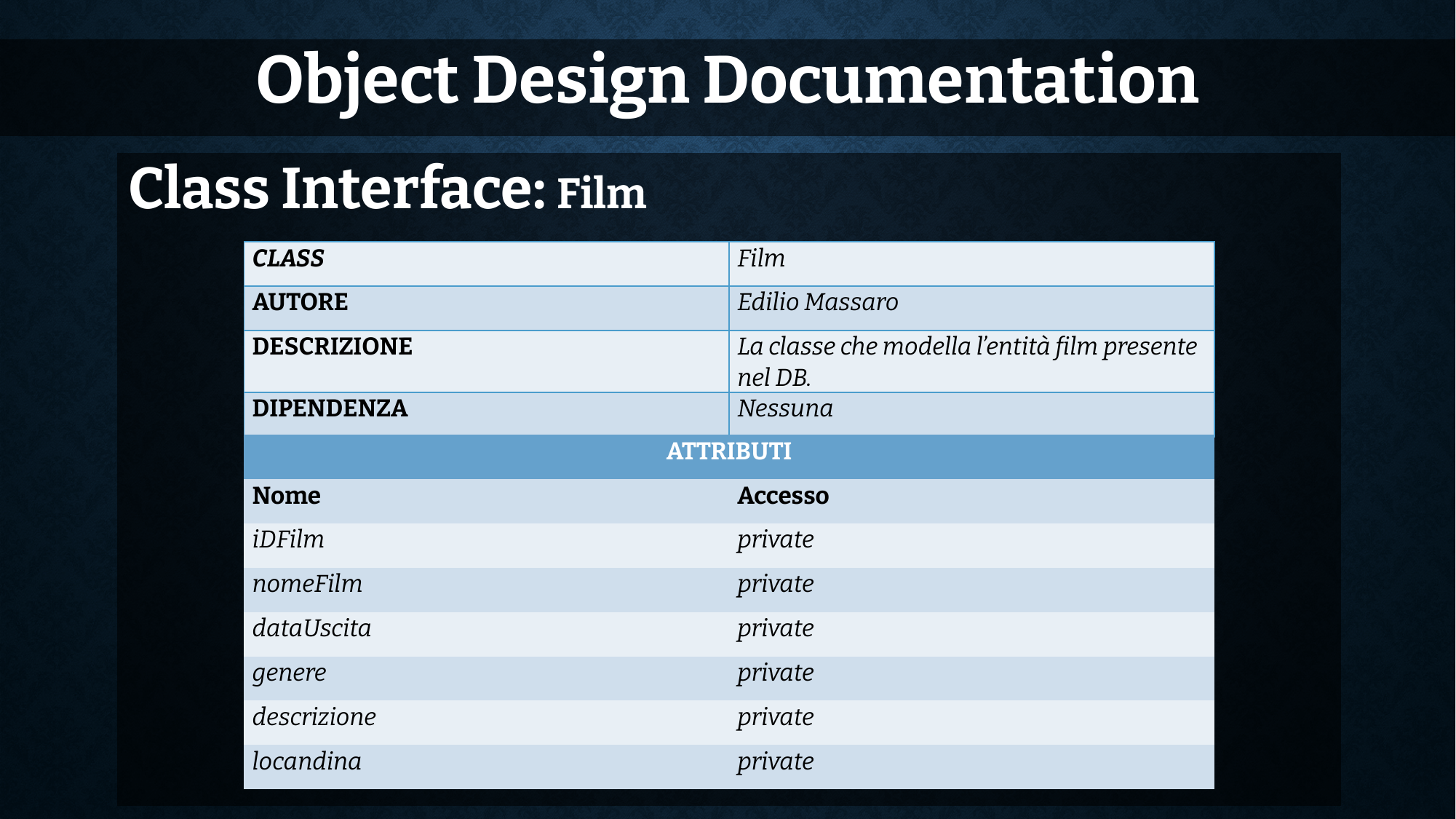

Object Design Documentation
Class Interface: Film

| CLASS | Film |
| --- | --- |
| AUTORE | Edilio Massaro |
| DESCRIZIONE | La classe che modella l’entità film presente nel DB. |
| DIPENDENZA | Nessuna |
| ATTRIBUTI |  |
| --- | --- |
| Nome | Accesso |
| iDFilm | private |
| nomeFilm | private |
| dataUscita | private |
| genere | private |
| descrizione | private |
| locandina | private |